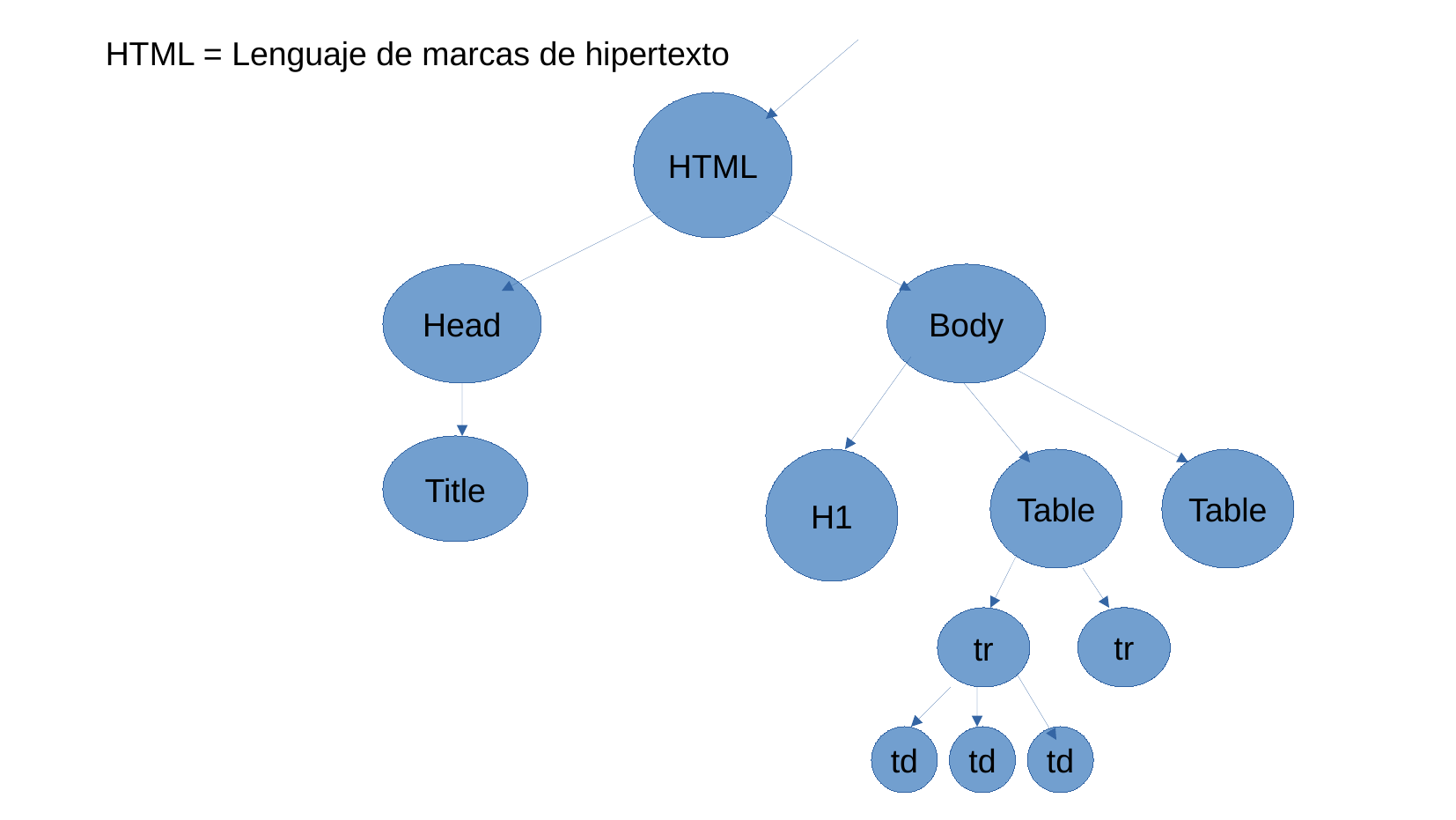

HTML = Lenguaje de marcas de hipertexto

HTML

Head
Body

Title
H1
Table
Table

tr
tr

td
td
td